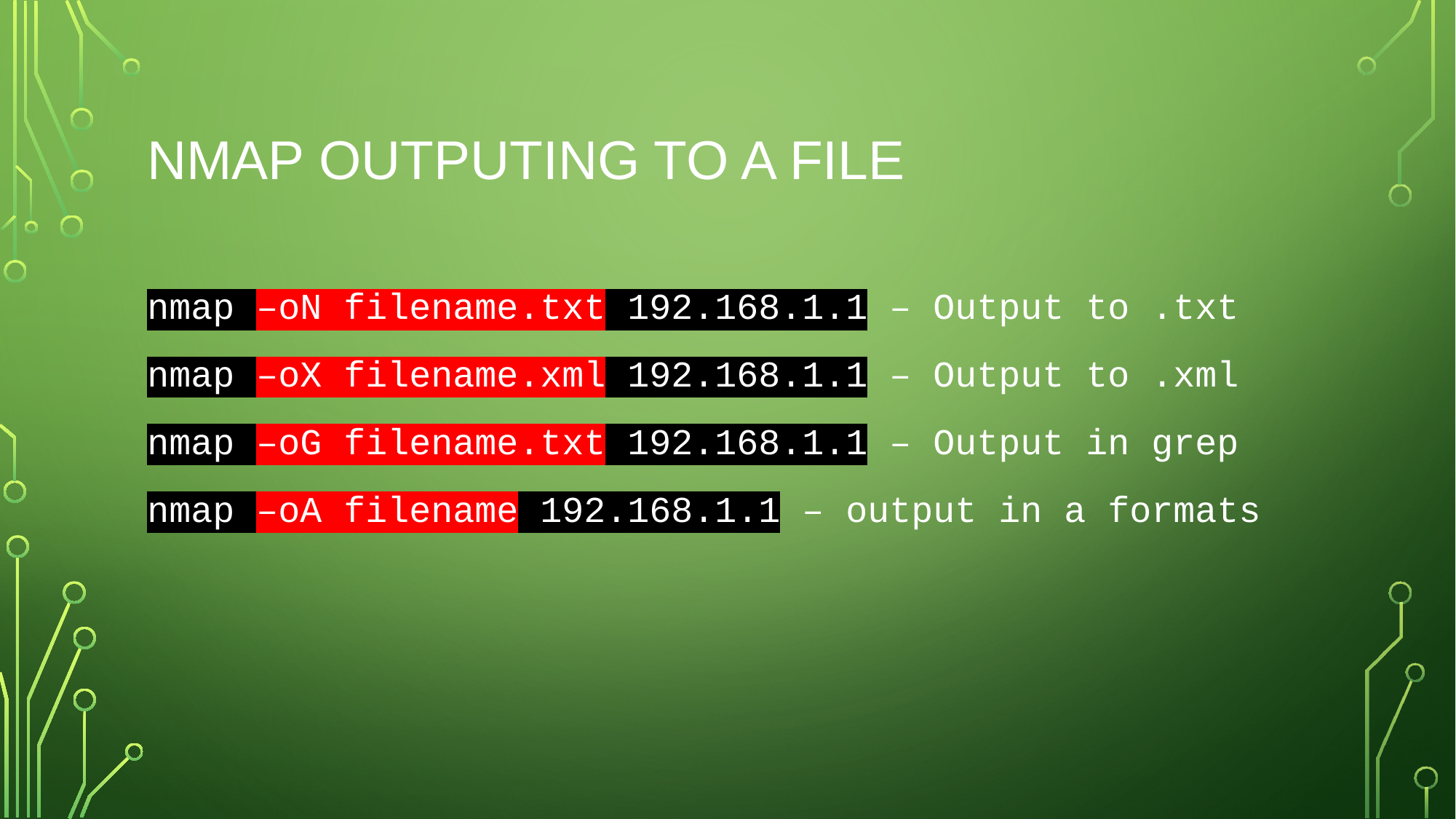

# Nmap outputing to a file
nmap –oN filename.txt 192.168.1.1 – Output to .txt
nmap –oX filename.xml 192.168.1.1 – Output to .xml
nmap –oG filename.txt 192.168.1.1 – Output in grep
nmap –oA filename 192.168.1.1 – output in a formats